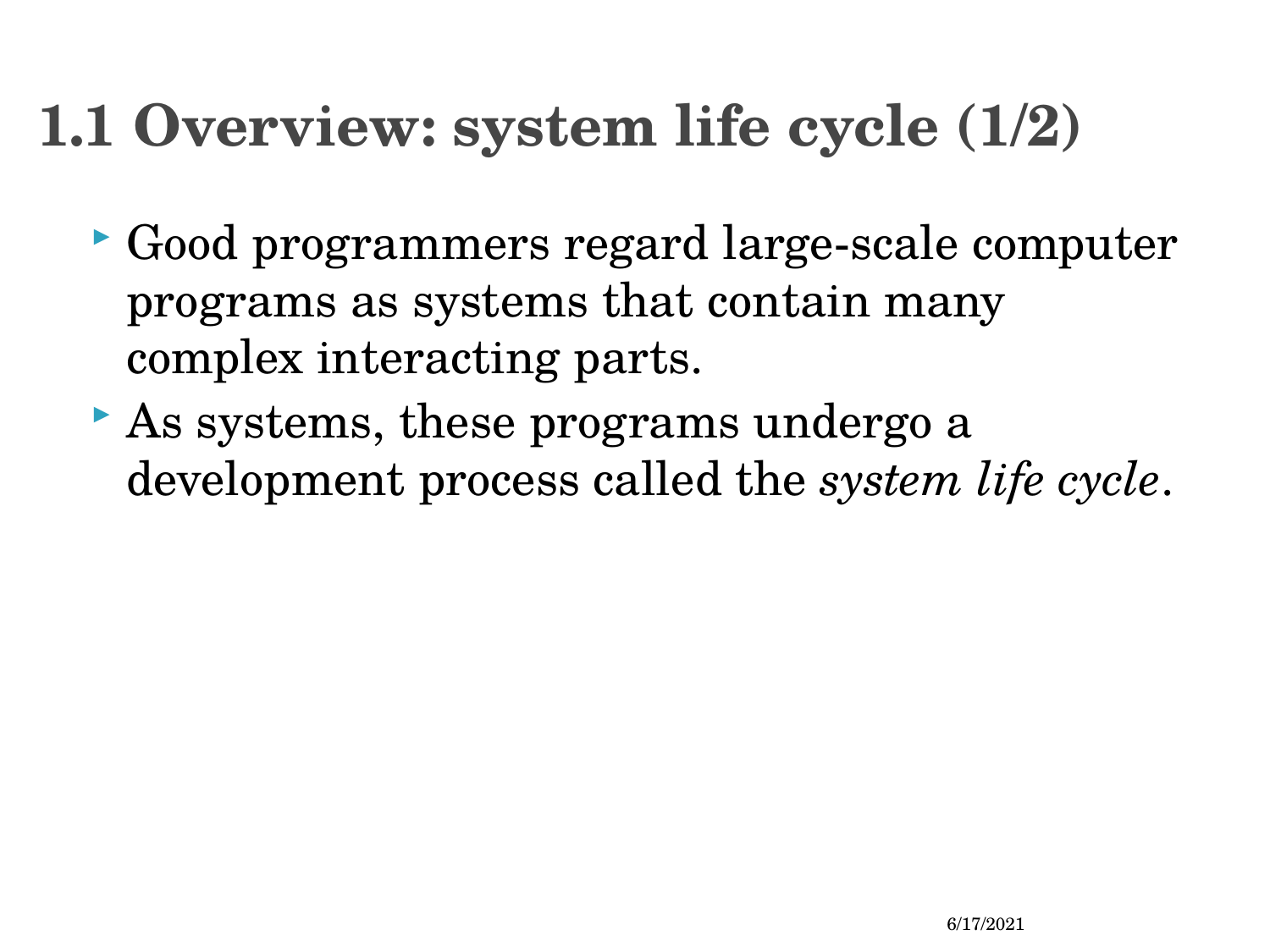

# 1.1 Overview: system life cycle (1/2)
Good programmers regard large-scale computer programs as systems that contain many complex interacting parts.
As systems, these programs undergo a development process called the system life cycle.
JSPM's RSCOE
6/17/2021
6